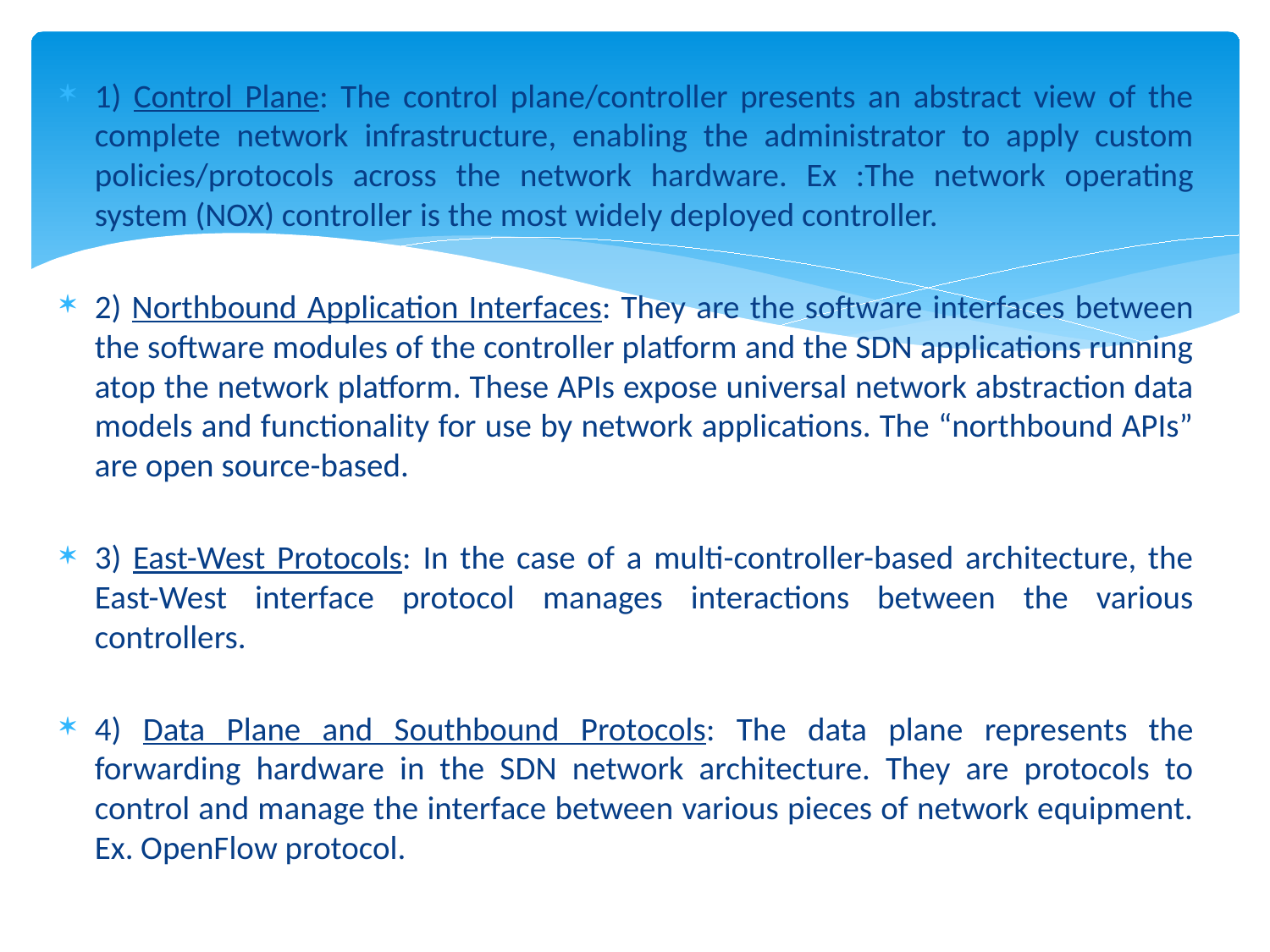

1) Control Plane: The control plane/controller presents an abstract view of the complete network infrastructure, enabling the administrator to apply custom policies/protocols across the network hardware. Ex :The network operating system (NOX) controller is the most widely deployed controller.

2) Northbound Application Interfaces: They are the software interfaces between the software modules of the controller platform and the SDN applications running atop the network platform. These APIs expose universal network abstraction data models and functionality for use by network applications. The “northbound APIs” are open source-based.

3) East-West Protocols: In the case of a multi-controller-based architecture, the East-West interface protocol manages interactions between the various controllers.

4) Data Plane and Southbound Protocols: The data plane represents the forwarding hardware in the SDN network architecture. They are protocols to control and manage the interface between various pieces of network equipment. Ex. OpenFlow protocol.